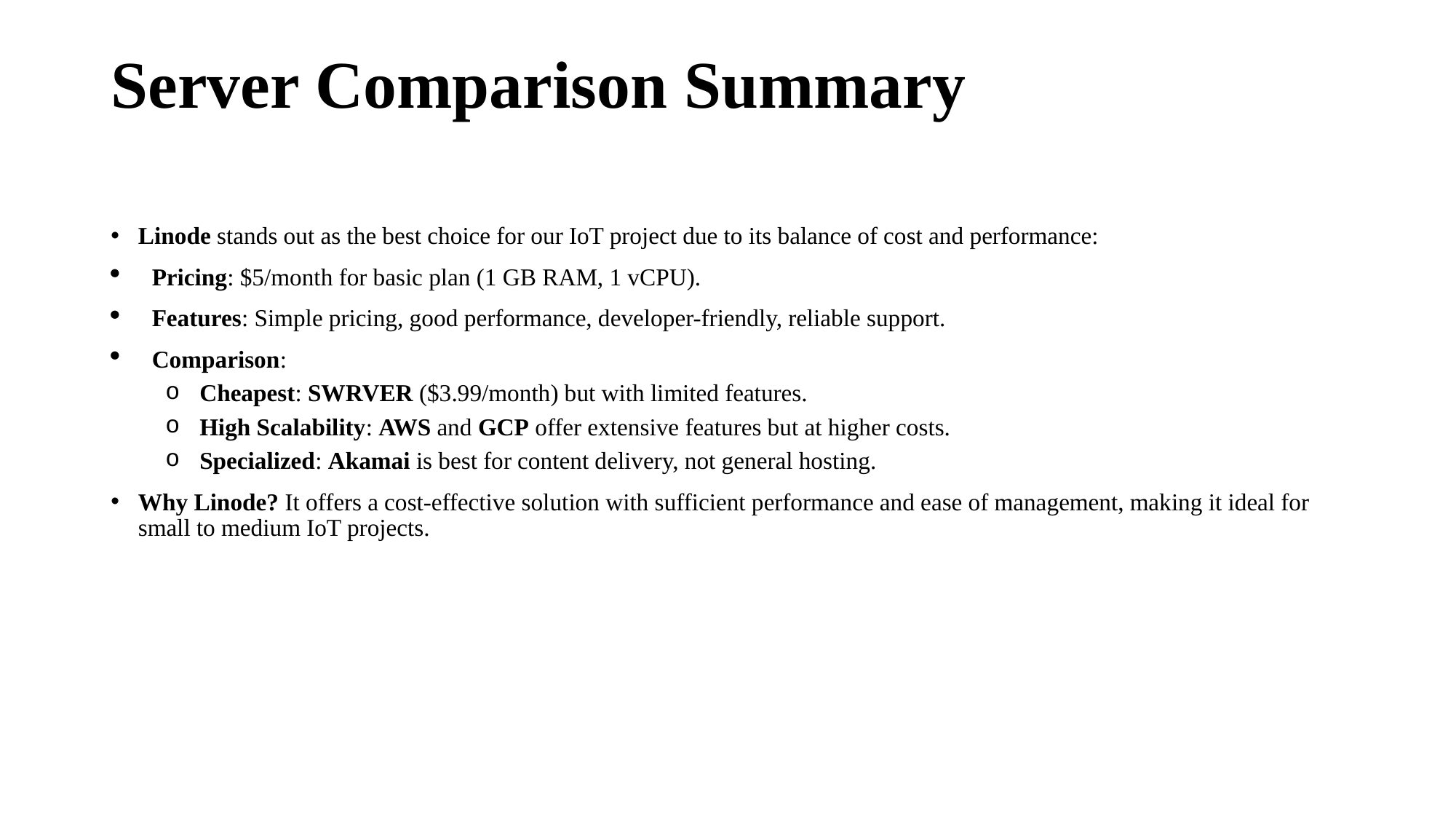

# Server Comparison Summary
Linode stands out as the best choice for our IoT project due to its balance of cost and performance:
Pricing: $5/month for basic plan (1 GB RAM, 1 vCPU).
Features: Simple pricing, good performance, developer-friendly, reliable support.
Comparison:
Cheapest: SWRVER ($3.99/month) but with limited features.
High Scalability: AWS and GCP offer extensive features but at higher costs.
Specialized: Akamai is best for content delivery, not general hosting.
Why Linode? It offers a cost-effective solution with sufficient performance and ease of management, making it ideal for small to medium IoT projects.